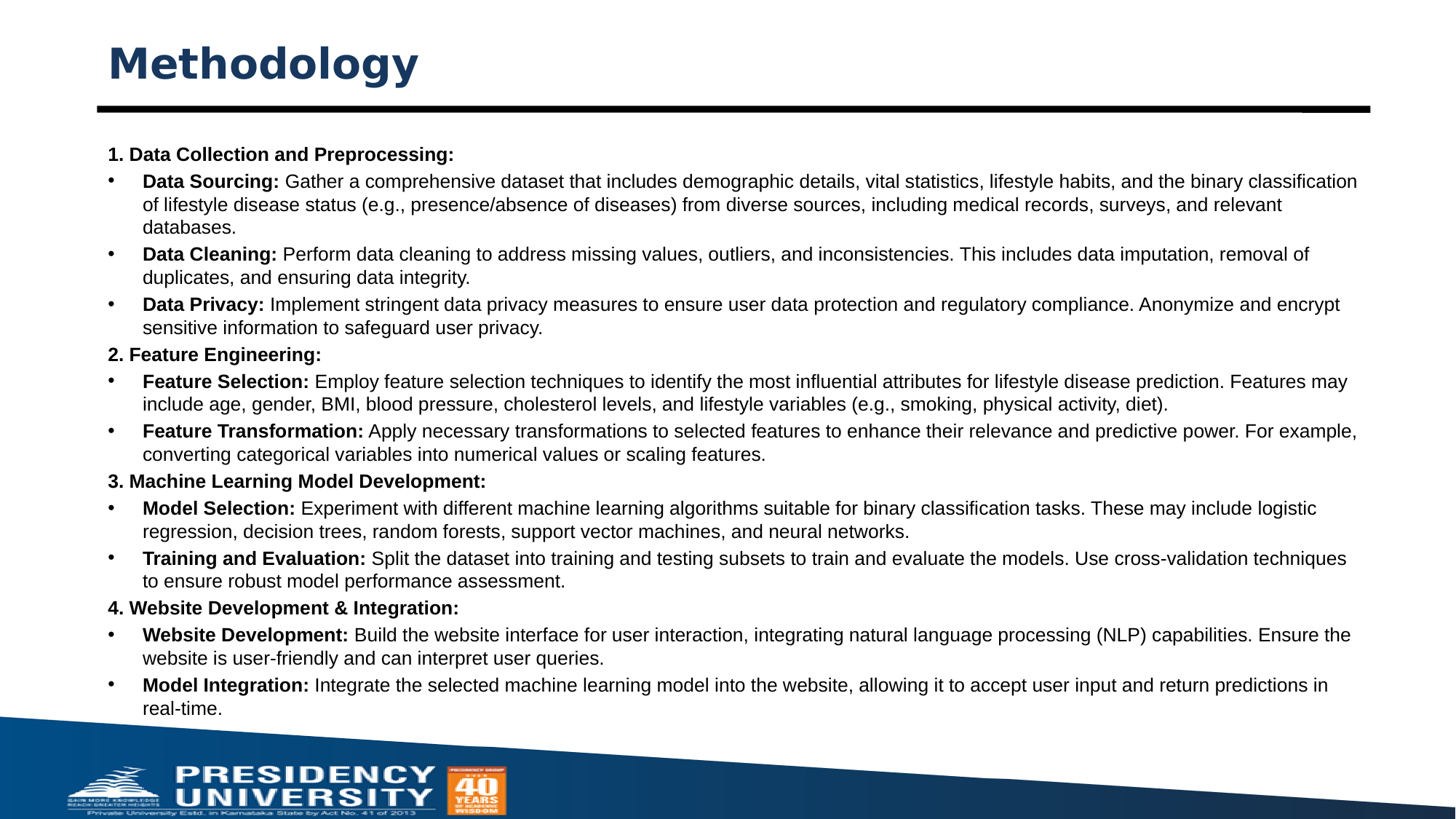

# Methodology
1. Data Collection and Preprocessing:
Data Sourcing: Gather a comprehensive dataset that includes demographic details, vital statistics, lifestyle habits, and the binary classification of lifestyle disease status (e.g., presence/absence of diseases) from diverse sources, including medical records, surveys, and relevant databases.
Data Cleaning: Perform data cleaning to address missing values, outliers, and inconsistencies. This includes data imputation, removal of duplicates, and ensuring data integrity.
Data Privacy: Implement stringent data privacy measures to ensure user data protection and regulatory compliance. Anonymize and encrypt sensitive information to safeguard user privacy.
2. Feature Engineering:
Feature Selection: Employ feature selection techniques to identify the most influential attributes for lifestyle disease prediction. Features may include age, gender, BMI, blood pressure, cholesterol levels, and lifestyle variables (e.g., smoking, physical activity, diet).
Feature Transformation: Apply necessary transformations to selected features to enhance their relevance and predictive power. For example, converting categorical variables into numerical values or scaling features.
3. Machine Learning Model Development:
Model Selection: Experiment with different machine learning algorithms suitable for binary classification tasks. These may include logistic regression, decision trees, random forests, support vector machines, and neural networks.
Training and Evaluation: Split the dataset into training and testing subsets to train and evaluate the models. Use cross-validation techniques to ensure robust model performance assessment.
4. Website Development & Integration:
Website Development: Build the website interface for user interaction, integrating natural language processing (NLP) capabilities. Ensure the website is user-friendly and can interpret user queries.
Model Integration: Integrate the selected machine learning model into the website, allowing it to accept user input and return predictions in real-time.